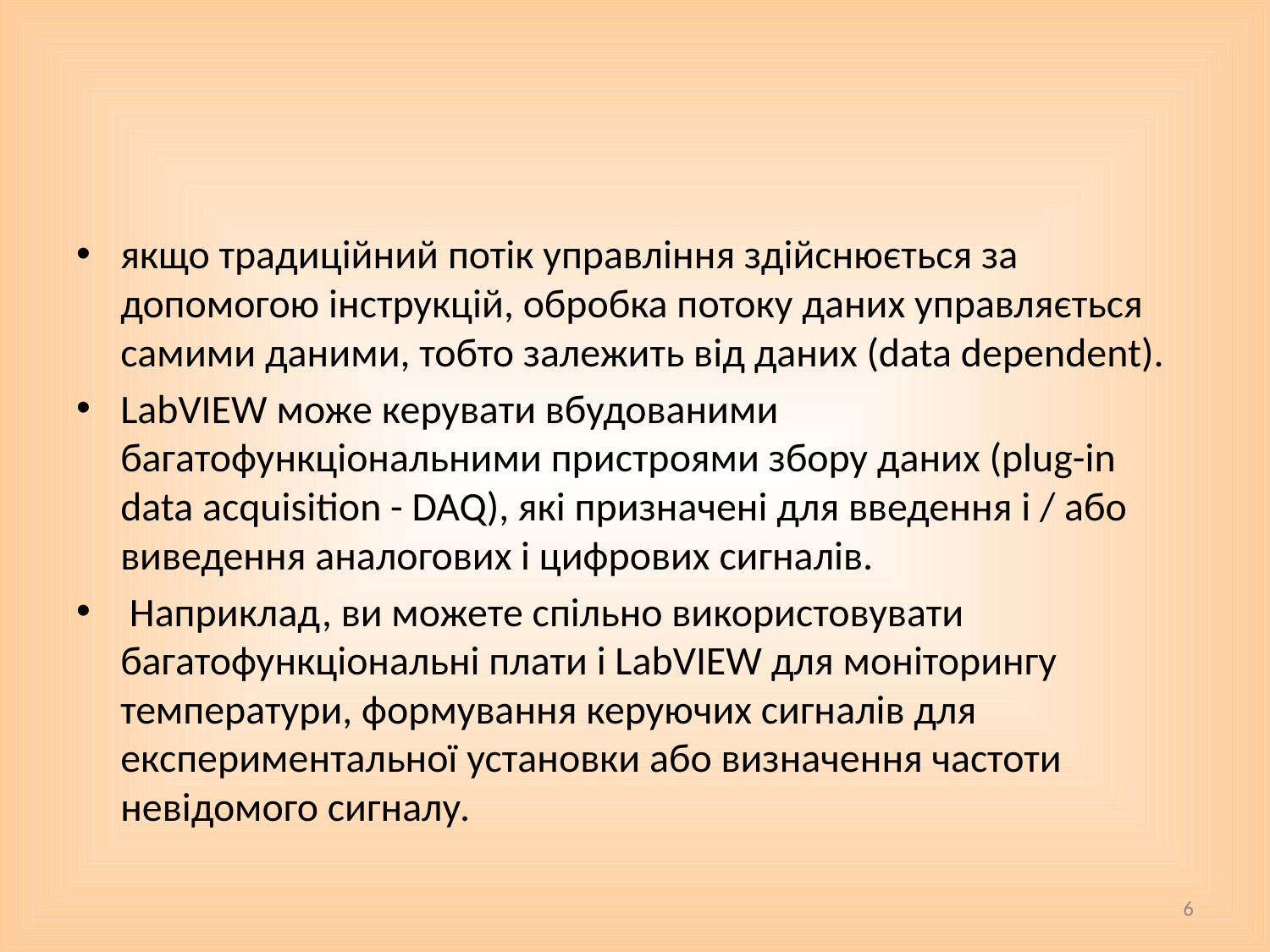

#
якщо традиційний потік управління здійснюється за допомогою інструкцій, обробка потоку даних управляється
самими даними, тобто залежить від даних (data dependent).
LabVIEW може керувати вбудованими багатофункціональними пристроями збору даних (plug-in data acquisition - DAQ), які призначені для введення і / або виведення аналогових і цифрових сигналів.
 Наприклад, ви можете спільно використовувати багатофункціональні плати і LabVIEW для моніторингу температури, формування керуючих сигналів для експериментальної установки або визначення частоти невідомого сигналу.
6